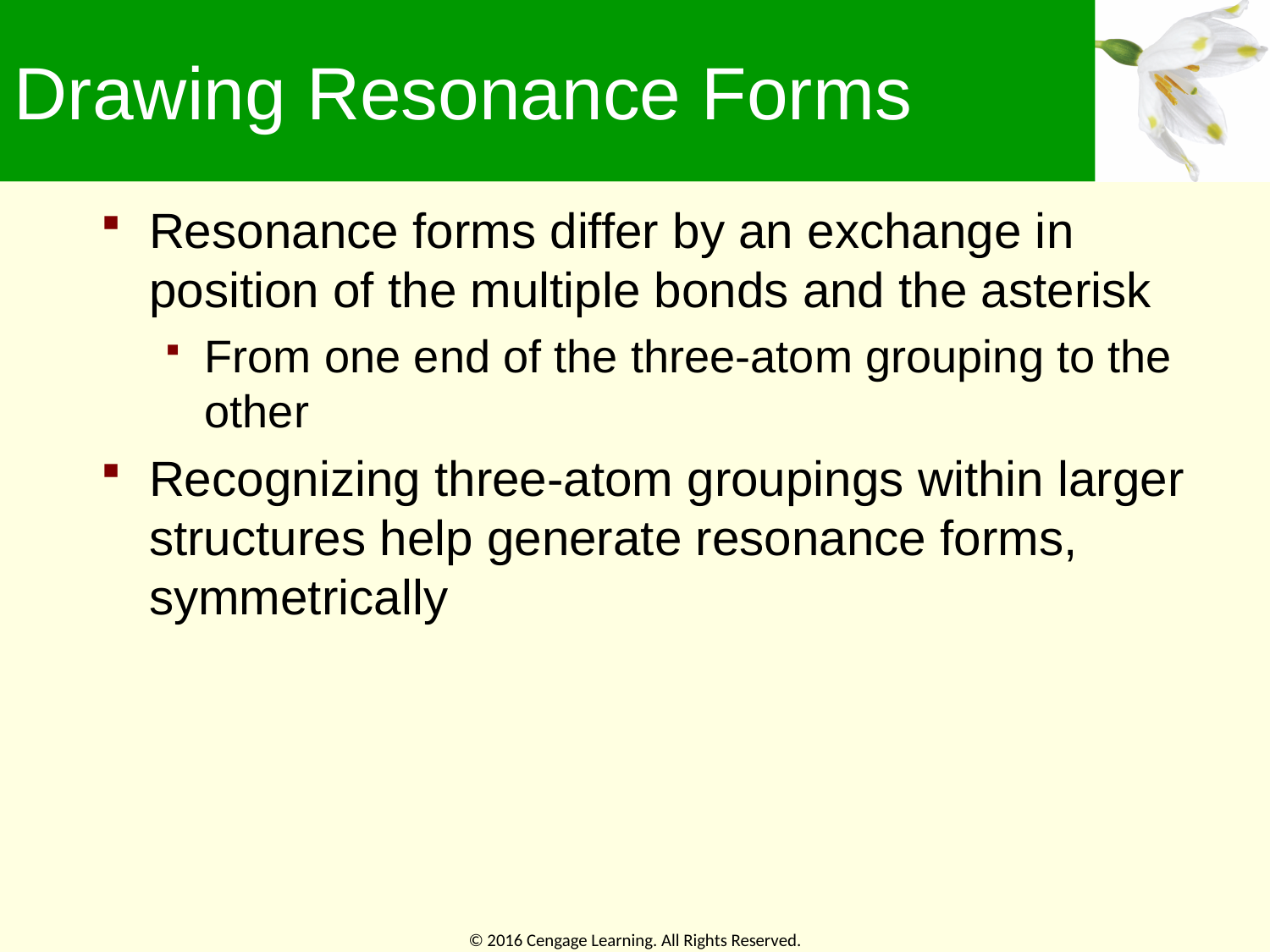

# Drawing Resonance Forms
Resonance forms differ by an exchange in position of the multiple bonds and the asterisk
From one end of the three-atom grouping to the other
Recognizing three-atom groupings within larger structures help generate resonance forms, symmetrically